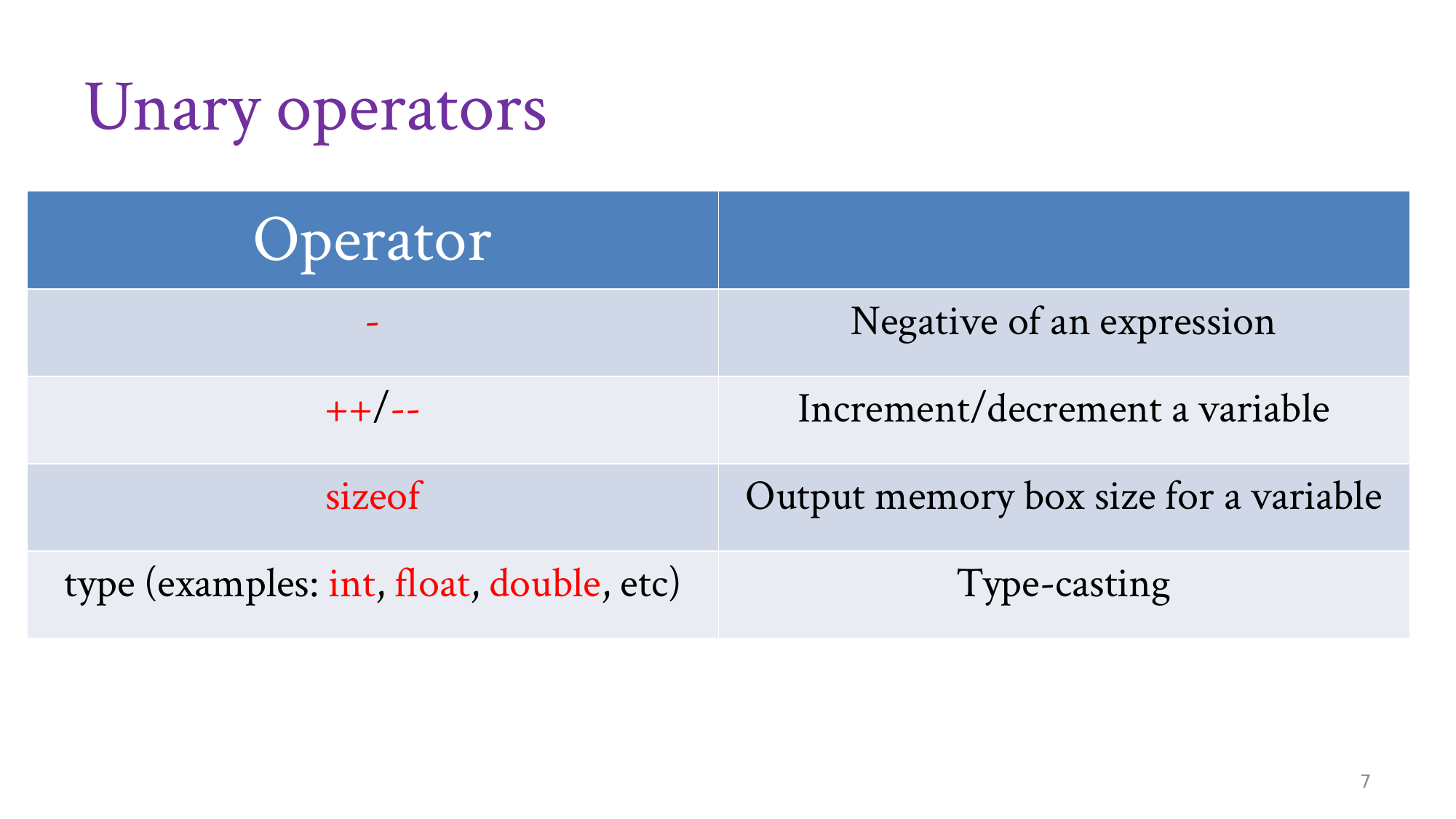

# Unary operators
| Operator |  |
| --- | --- |
| - | Negative of an expression |
| ++/-- | Increment/decrement a variable |
| sizeof | Output memory box size for a variable |
| type (examples: int, float, double, etc) | Type-casting |
7